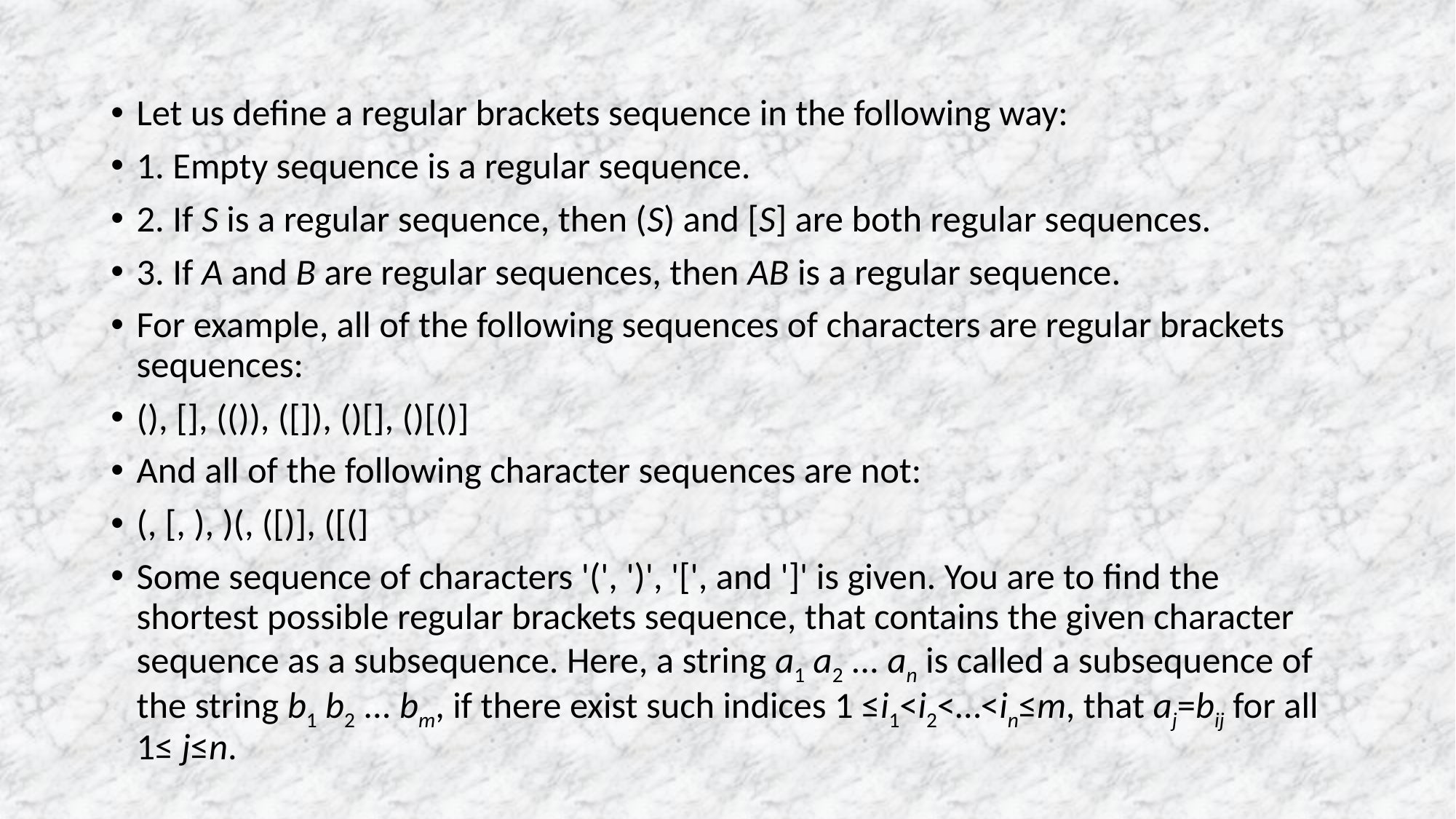

#
Let us define a regular brackets sequence in the following way:
1. Empty sequence is a regular sequence.
2. If S is a regular sequence, then (S) and [S] are both regular sequences.
3. If A and B are regular sequences, then AB is a regular sequence.
For example, all of the following sequences of characters are regular brackets sequences:
(), [], (()), ([]), ()[], ()[()]
And all of the following character sequences are not:
(, [, ), )(, ([)], ([(]
Some sequence of characters '(', ')', '[', and ']' is given. You are to find the shortest possible regular brackets sequence, that contains the given character sequence as a subsequence. Here, a string a1 a2 ... an is called a subsequence of the string b1 b2 ... bm, if there exist such indices 1 ≤i1<i2<…<in≤m, that aj=bij for all 1≤ j≤n.